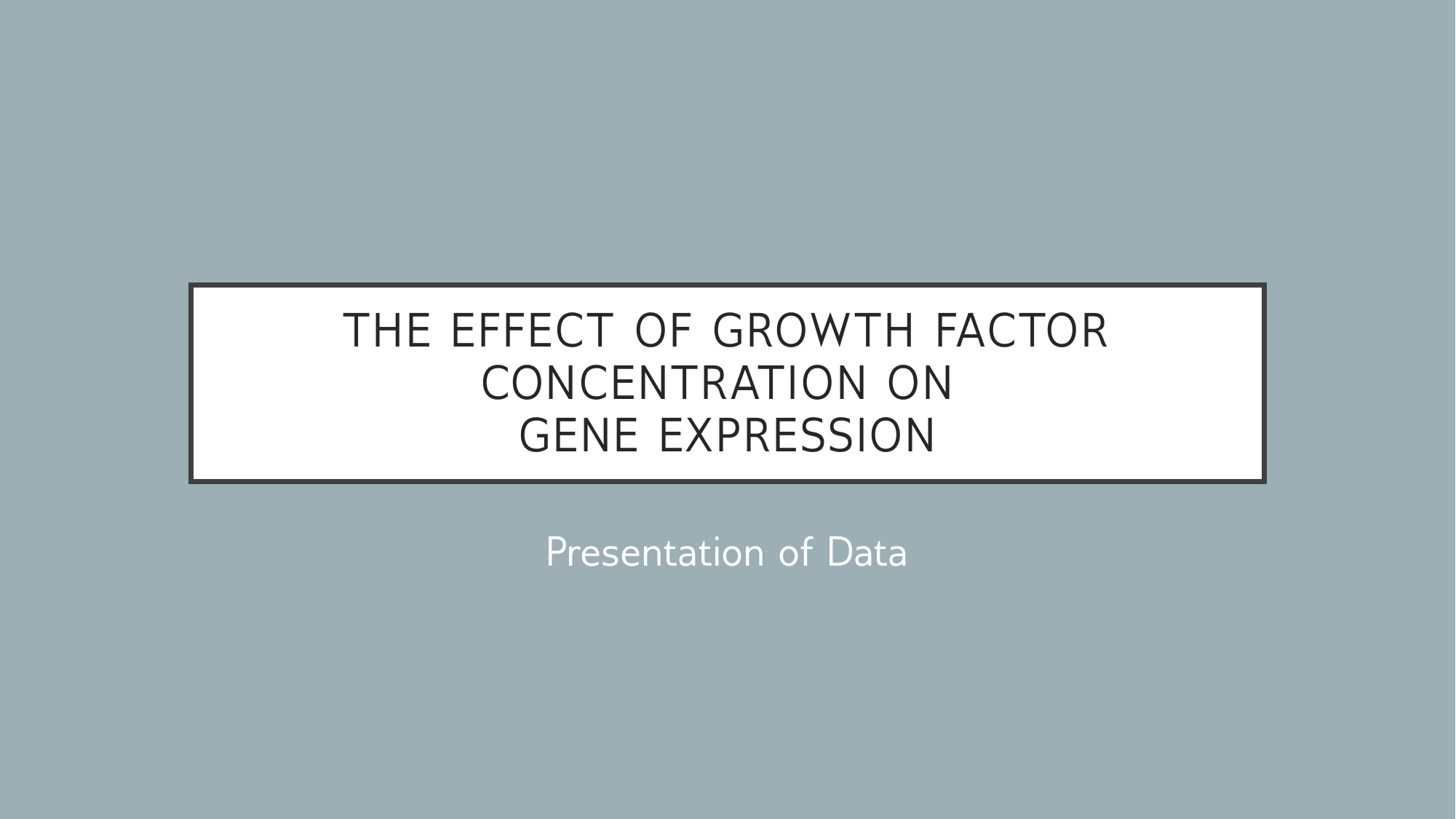

# The Effect of Growth Factor Concentration on Gene Expression
Presentation of Data